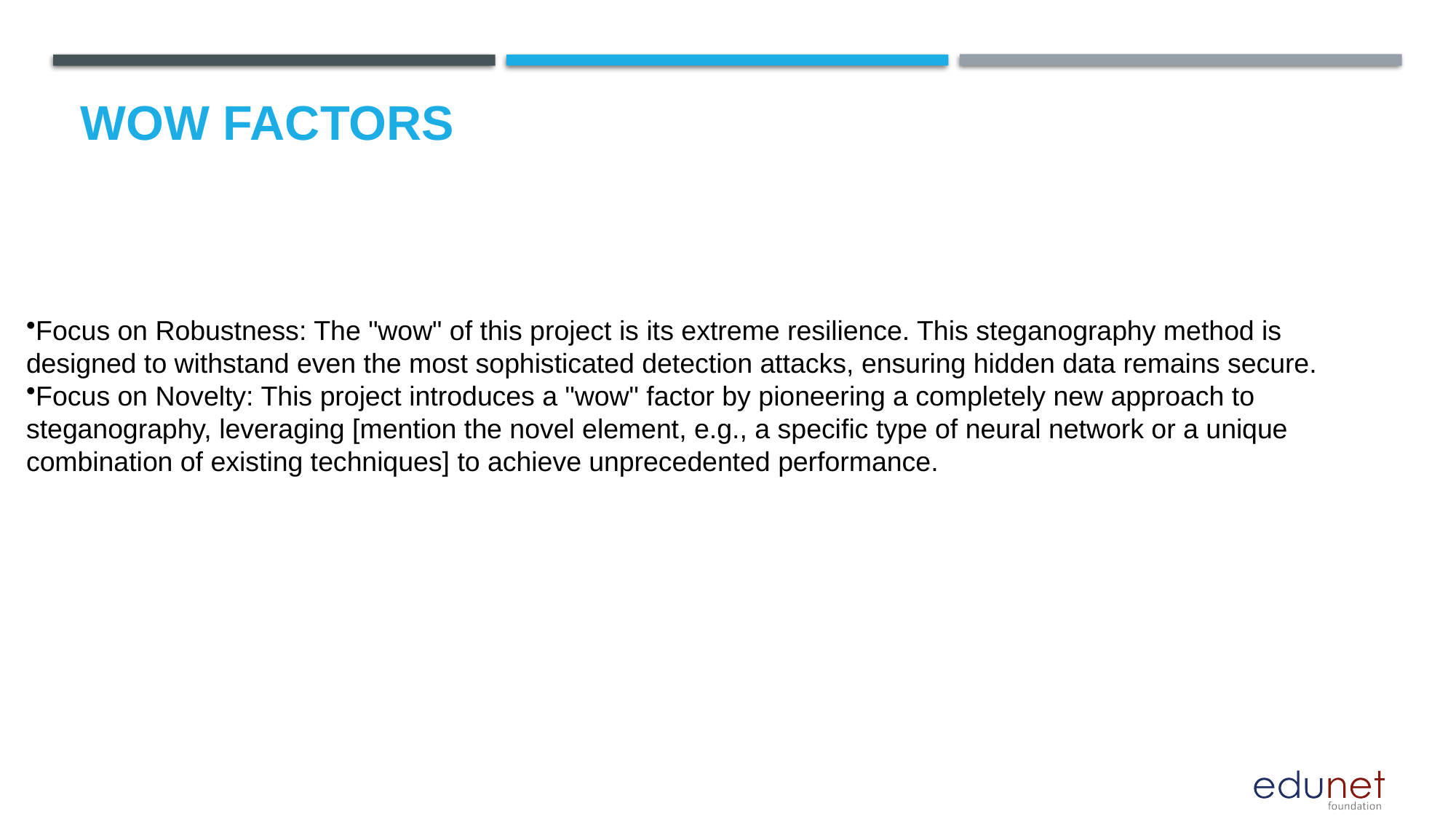

# Wow factors
Focus on Robustness: The "wow" of this project is its extreme resilience. This steganography method is designed to withstand even the most sophisticated detection attacks, ensuring hidden data remains secure.
Focus on Novelty: This project introduces a "wow" factor by pioneering a completely new approach to steganography, leveraging [mention the novel element, e.g., a specific type of neural network or a unique combination of existing techniques] to achieve unprecedented performance.